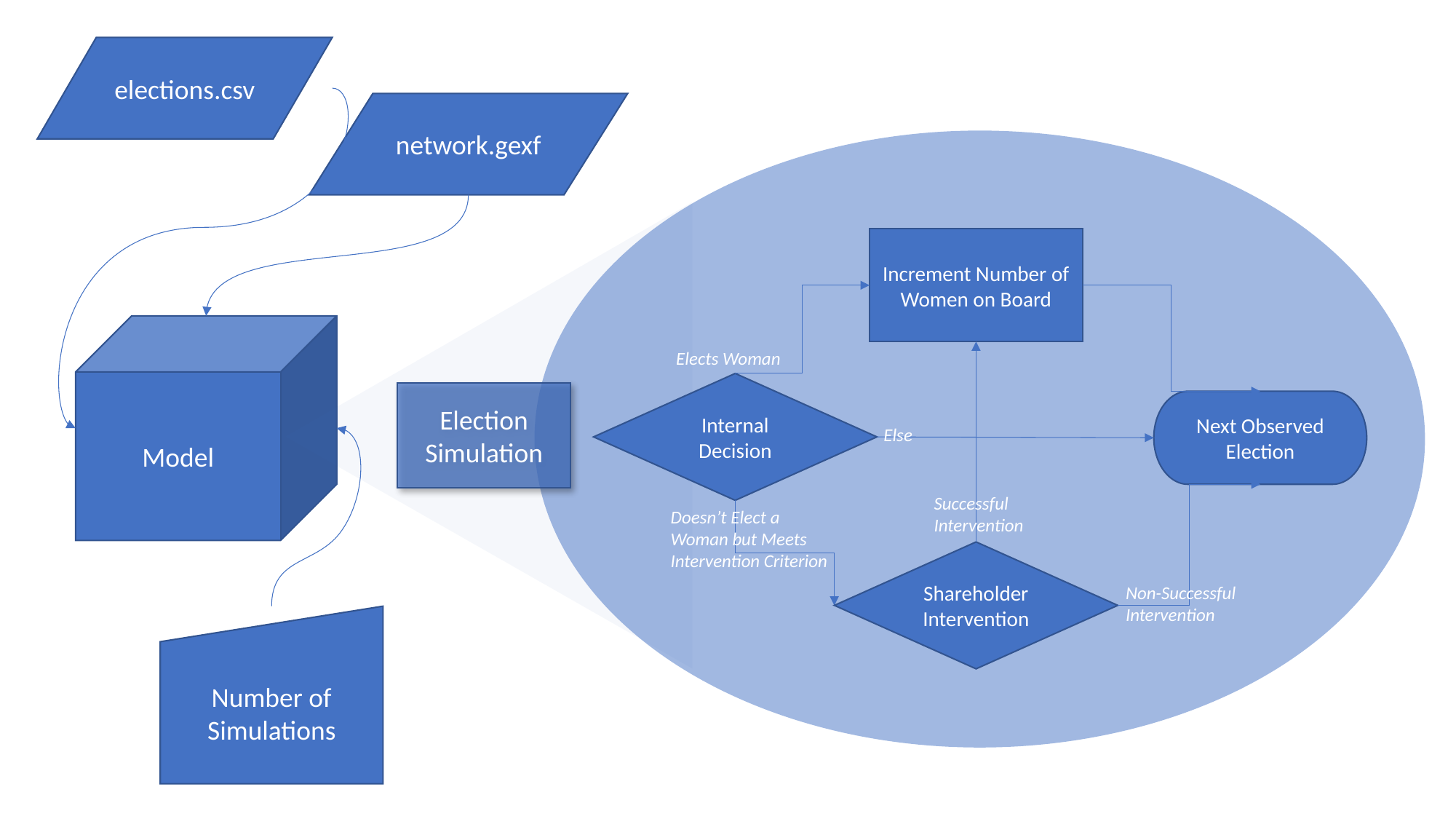

elections.csv
network.gexf

Increment Number of Women on Board
Internal Decision
Next Observed Election
Shareholder Intervention

Model
Elects Woman
Election Simulation
Else
Successful Intervention
Doesn’t Elect a Woman but Meets Intervention Criterion
Non-Successful
Intervention
Number of Simulations